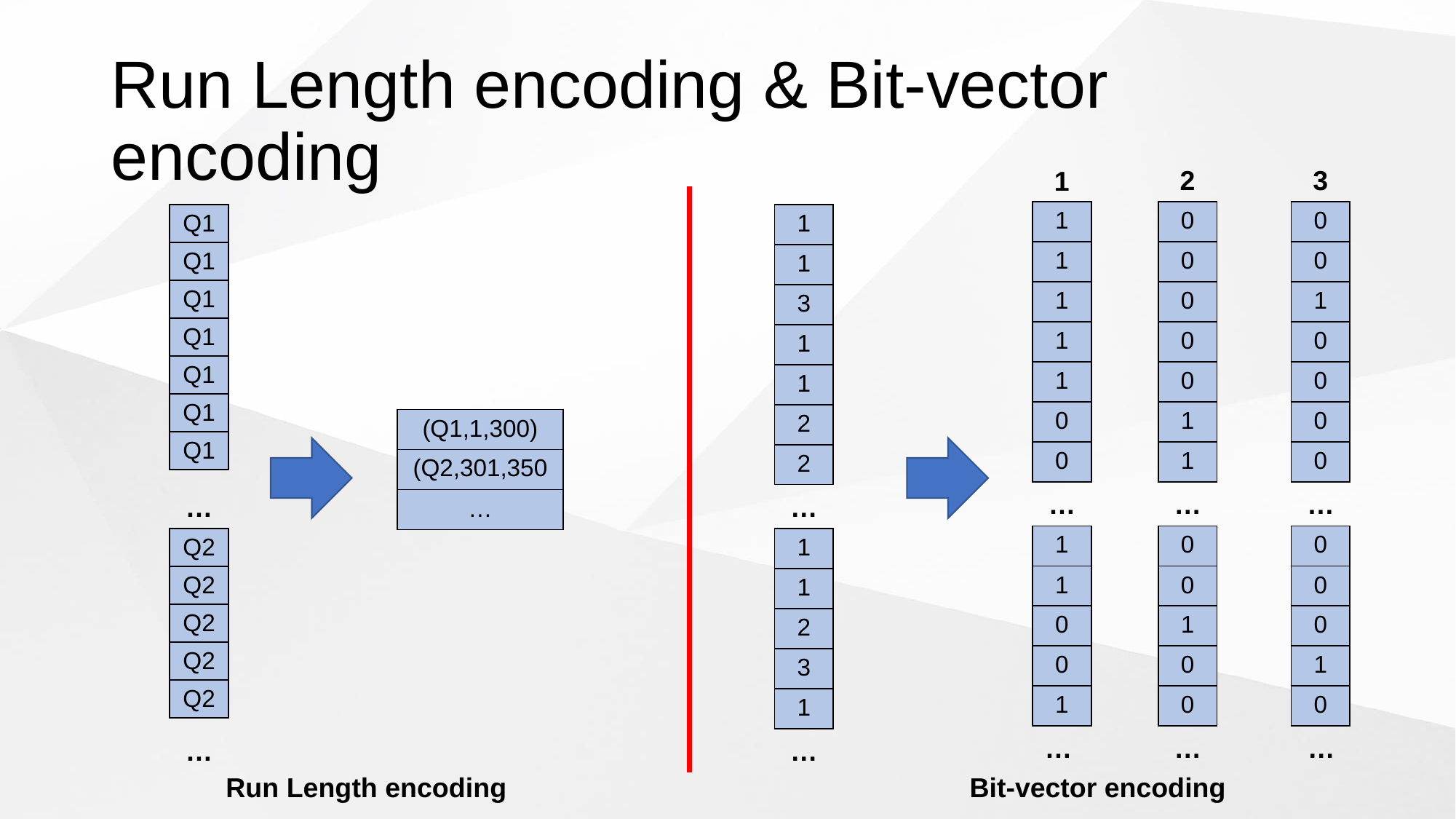

# Run Length encoding & Bit-vector encoding
2
3
1
| 1 |
| --- |
| 1 |
| 1 |
| 1 |
| 1 |
| 0 |
| 0 |
| 0 |
| --- |
| 0 |
| 0 |
| 0 |
| 0 |
| 1 |
| 1 |
| 0 |
| --- |
| 0 |
| 1 |
| 0 |
| 0 |
| 0 |
| 0 |
| Q1 |
| --- |
| Q1 |
| Q1 |
| Q1 |
| Q1 |
| Q1 |
| Q1 |
| 1 |
| --- |
| 1 |
| 3 |
| 1 |
| 1 |
| 2 |
| 2 |
| (Q1,1,300) |
| --- |
| (Q2,301,350 |
| … |

…
…
…
…
…
| 1 |
| --- |
| 1 |
| 0 |
| 0 |
| 1 |
| 0 |
| --- |
| 0 |
| 1 |
| 0 |
| 0 |
| 0 |
| --- |
| 0 |
| 0 |
| 1 |
| 0 |
| Q2 |
| --- |
| Q2 |
| Q2 |
| Q2 |
| Q2 |
| 1 |
| --- |
| 1 |
| 2 |
| 3 |
| 1 |
…
…
…
…
…
Run Length encoding
Bit-vector encoding